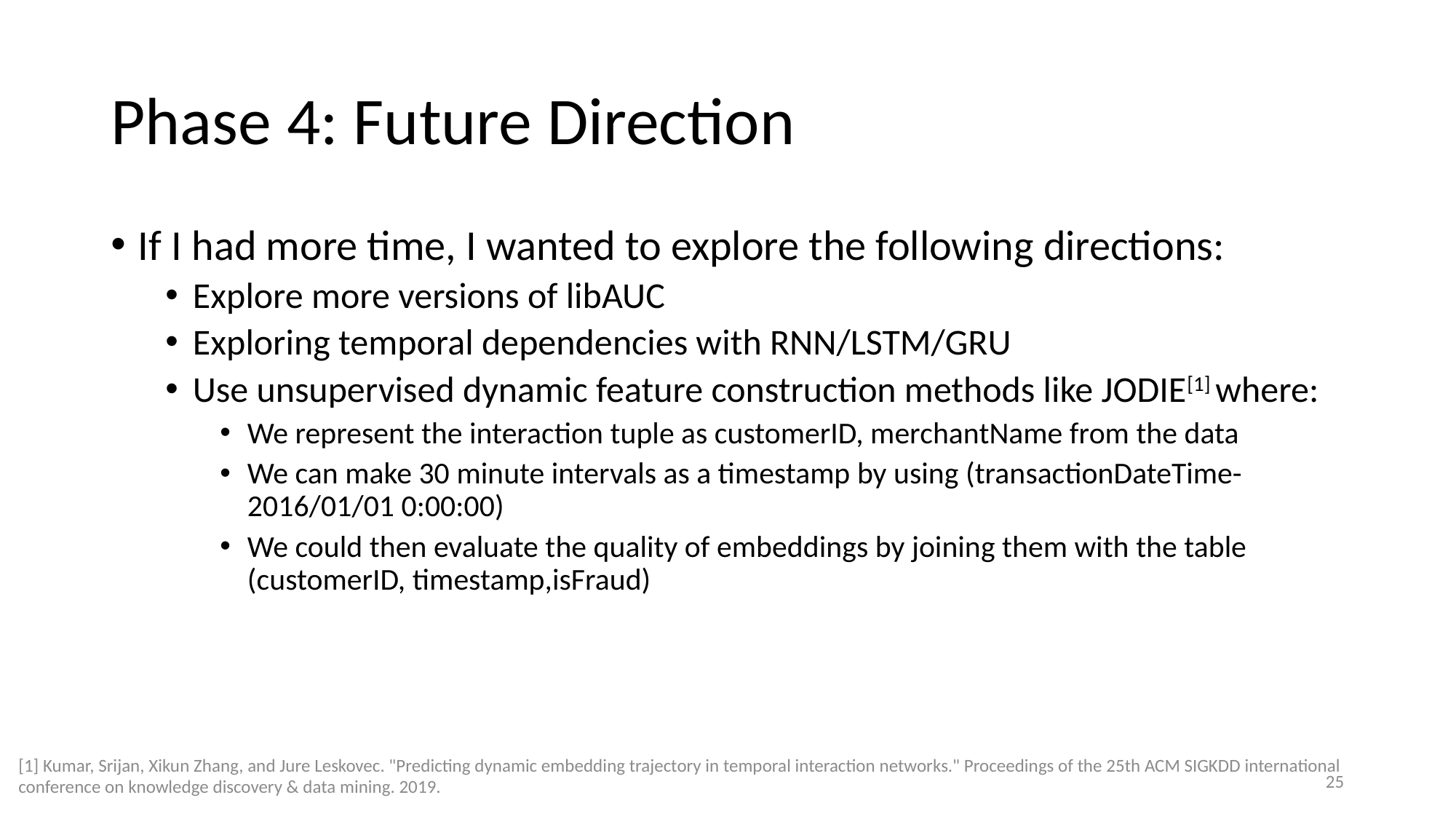

# Phase 4: Future Direction
If I had more time, I wanted to explore the following directions:
Explore more versions of libAUC
Exploring temporal dependencies with RNN/LSTM/GRU
Use unsupervised dynamic feature construction methods like JODIE[1] where:
We represent the interaction tuple as customerID, merchantName from the data
We can make 30 minute intervals as a timestamp by using (transactionDateTime- 2016/01/01 0:00:00)
We could then evaluate the quality of embeddings by joining them with the table (customerID, timestamp,isFraud)
[1] Kumar, Srijan, Xikun Zhang, and Jure Leskovec. "Predicting dynamic embedding trajectory in temporal interaction networks." Proceedings of the 25th ACM SIGKDD international conference on knowledge discovery & data mining. 2019.
25